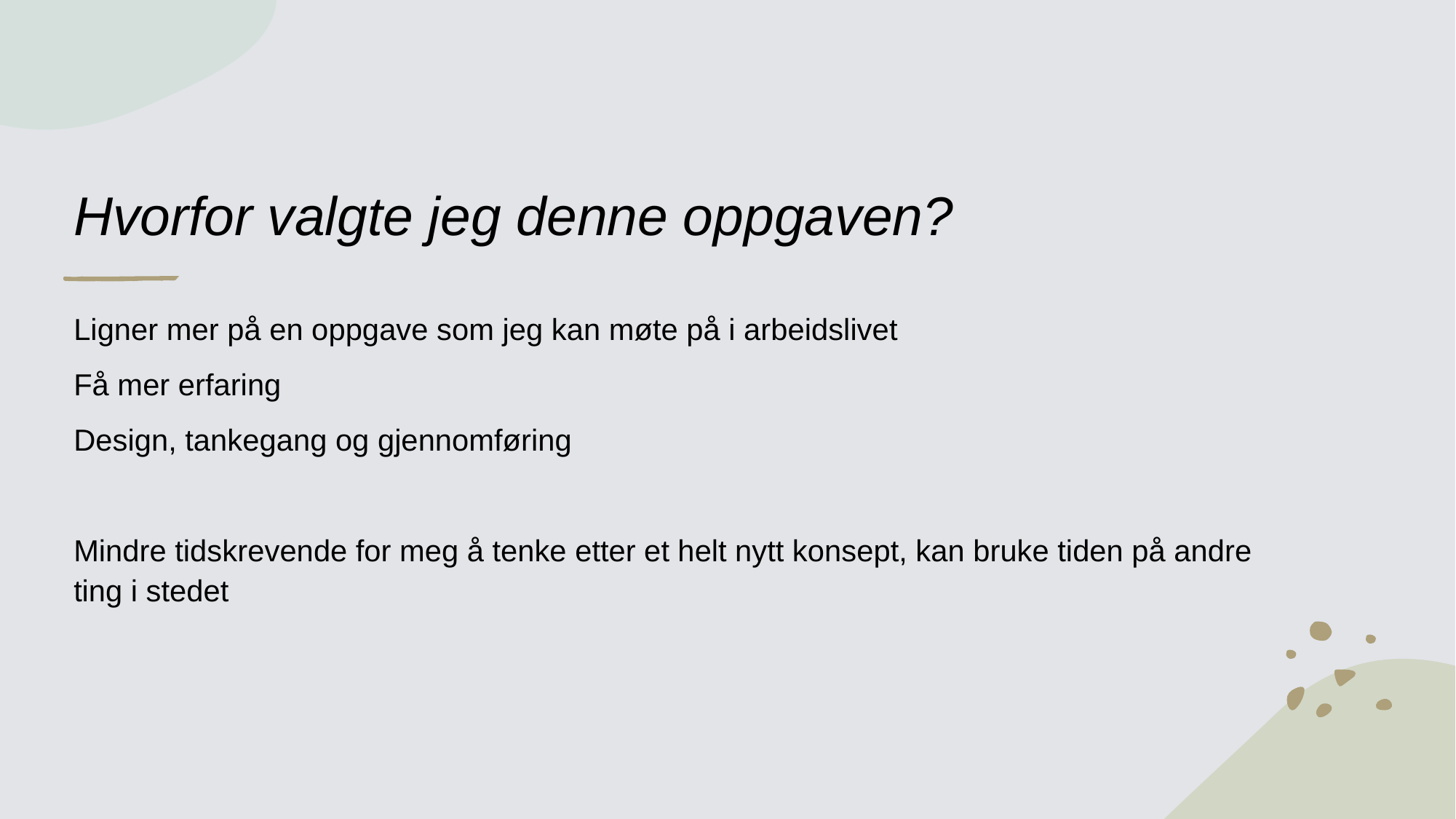

# Hvorfor valgte jeg denne oppgaven?
Ligner mer på en oppgave som jeg kan møte på i arbeidslivet
Få mer erfaring
Design, tankegang og gjennomføring

Mindre tidskrevende for meg å tenke etter et helt nytt konsept, kan bruke tiden på andre ting i stedet